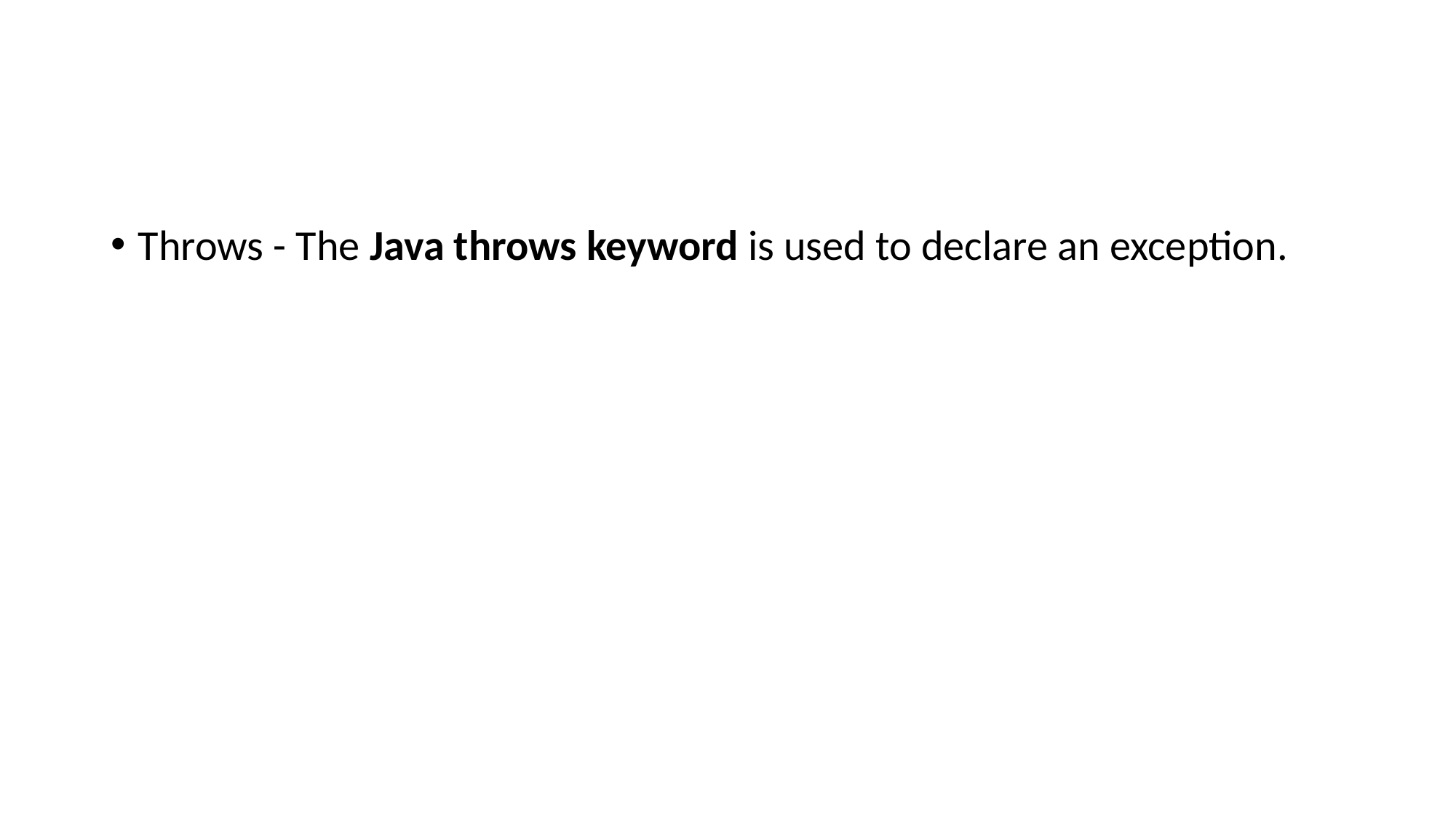

Throws - The Java throws keyword is used to declare an exception.